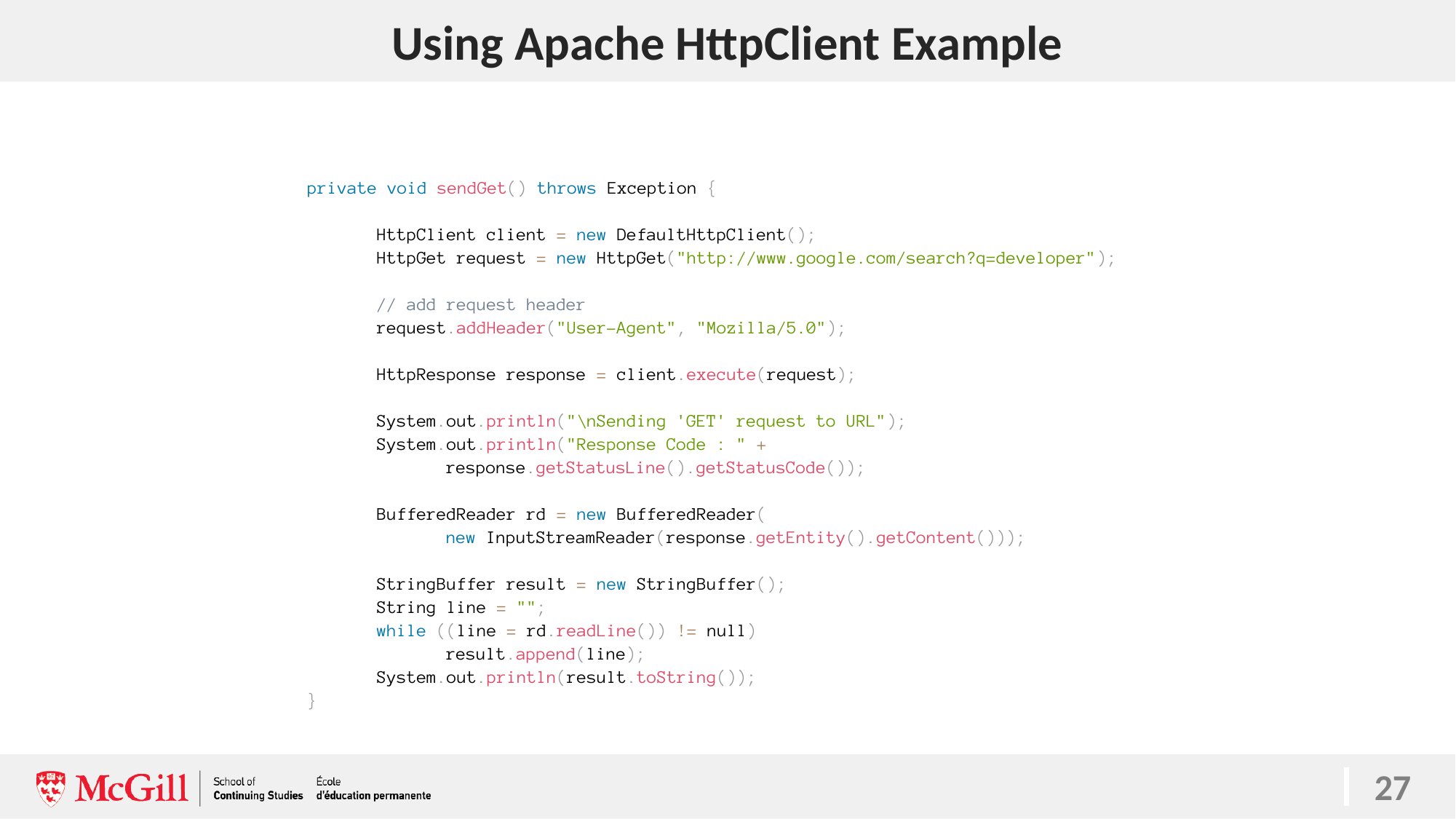

# Using Apache HttpClient Example
27
private void sendGet() throws Exception {

	HttpClient client = new DefaultHttpClient();
	HttpGet request = new HttpGet("http://www.google.com/search?q=developer");

	// add request header
	request.addHeader("User-Agent", "Mozilla/5.0");

	HttpResponse response = client.execute(request);

	System.out.println("\nSending 'GET' request to URL");
	System.out.println("Response Code : " +
		response.getStatusLine().getStatusCode());

	BufferedReader rd = new BufferedReader(
     		new InputStreamReader(response.getEntity().getContent()));

	StringBuffer result = new StringBuffer();
	String line = "";
	while ((line = rd.readLine()) != null)
		result.append(line);
	System.out.println(result.toString());
}